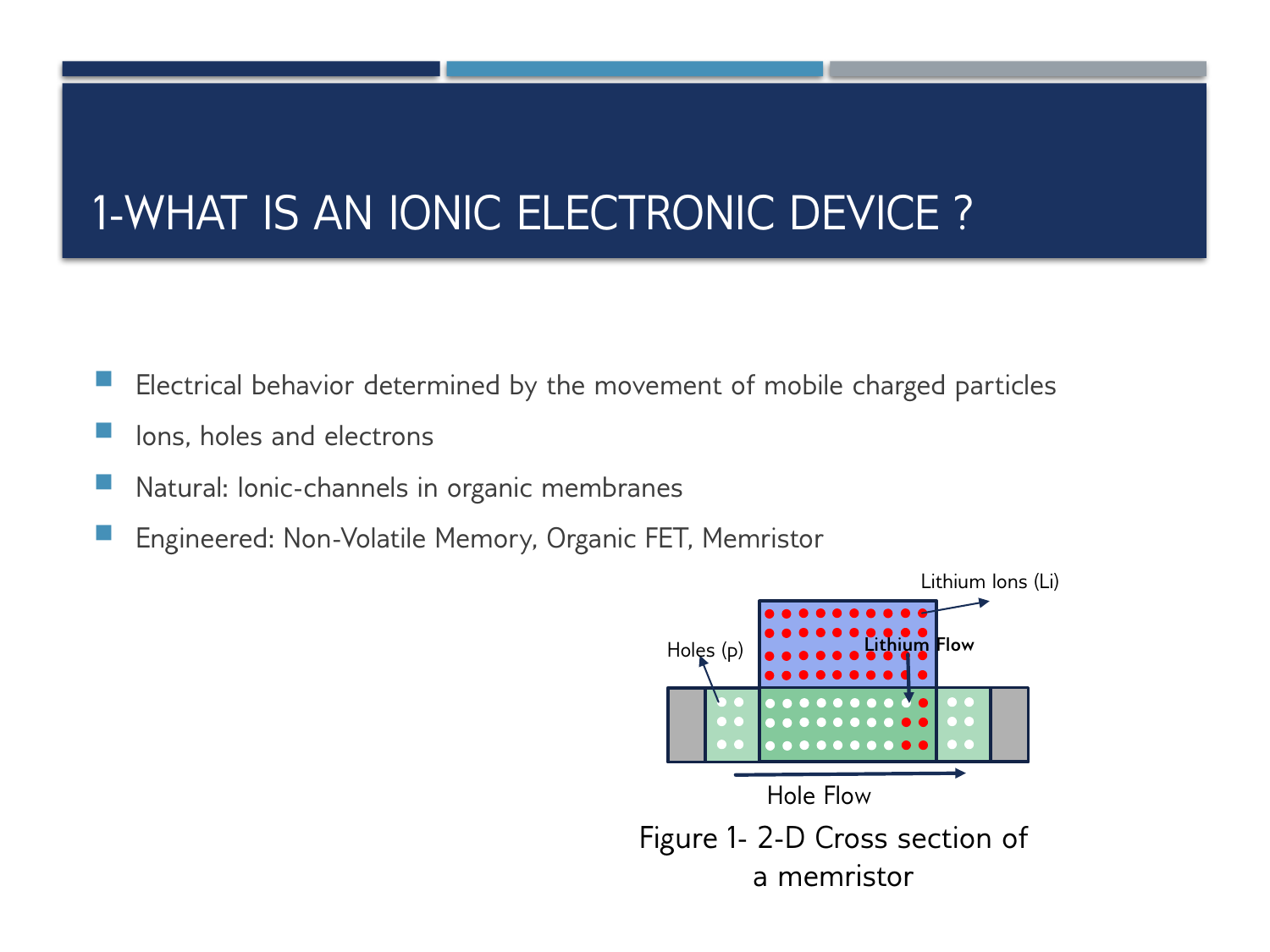

# 1-What is an ionic electronic device ?
Electrical behavior determined by the movement of mobile charged particles
Ions, holes and electrons
Natural: Ionic-channels in organic membranes
Engineered: Non-Volatile Memory, Organic FET, Memristor

Lithium Ions (Li)

Lithium Flow
Holes (p)

Hole Flow
Figure 1- 2-D Cross section of a memristor